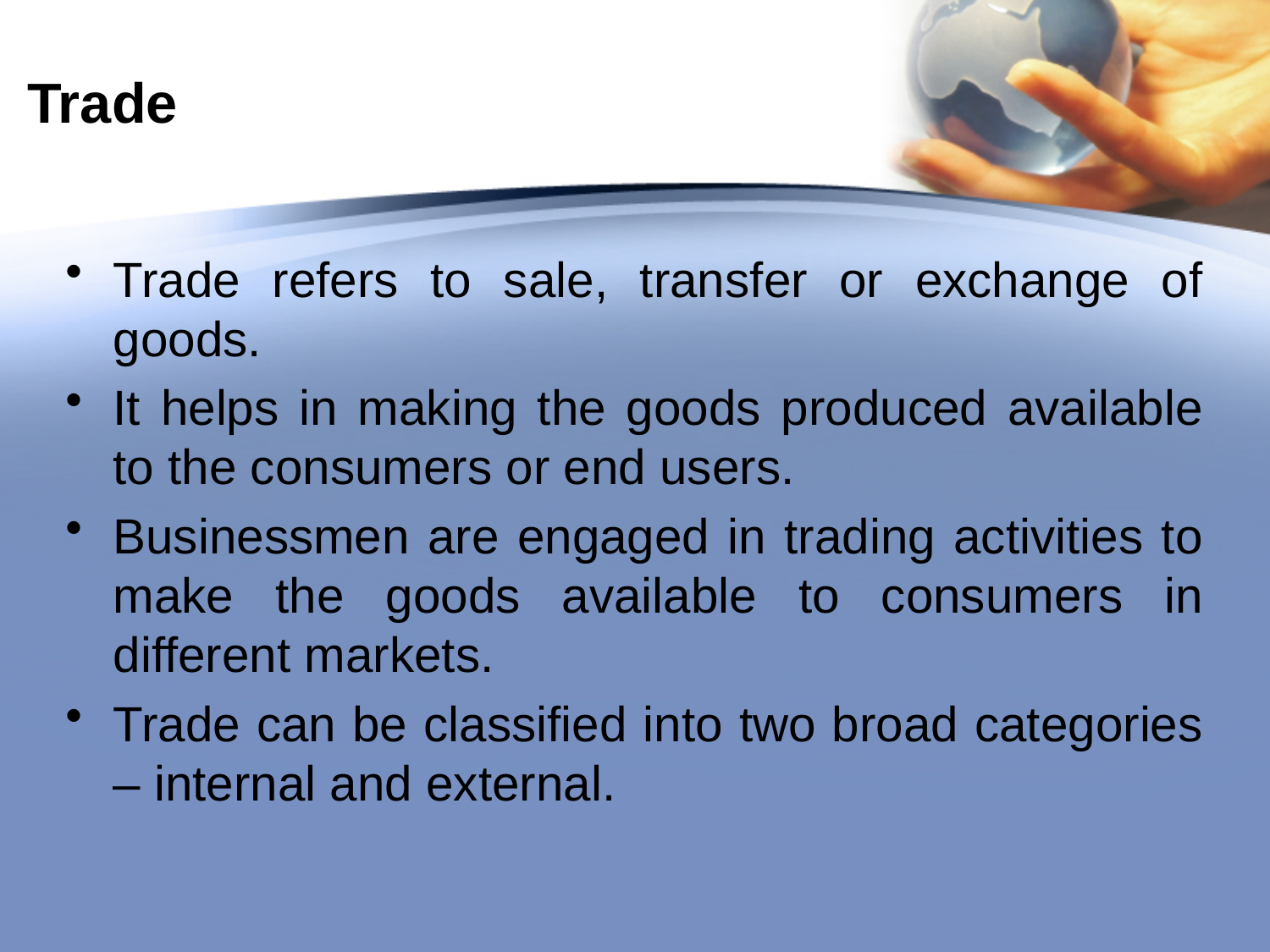

# Trade
Trade refers to sale, transfer or exchange of goods.
It helps in making the goods produced available to the consumers or end users.
Businessmen are engaged in trading activities to make the goods available to consumers in different markets.
Trade can be classified into two broad categories – internal and external.